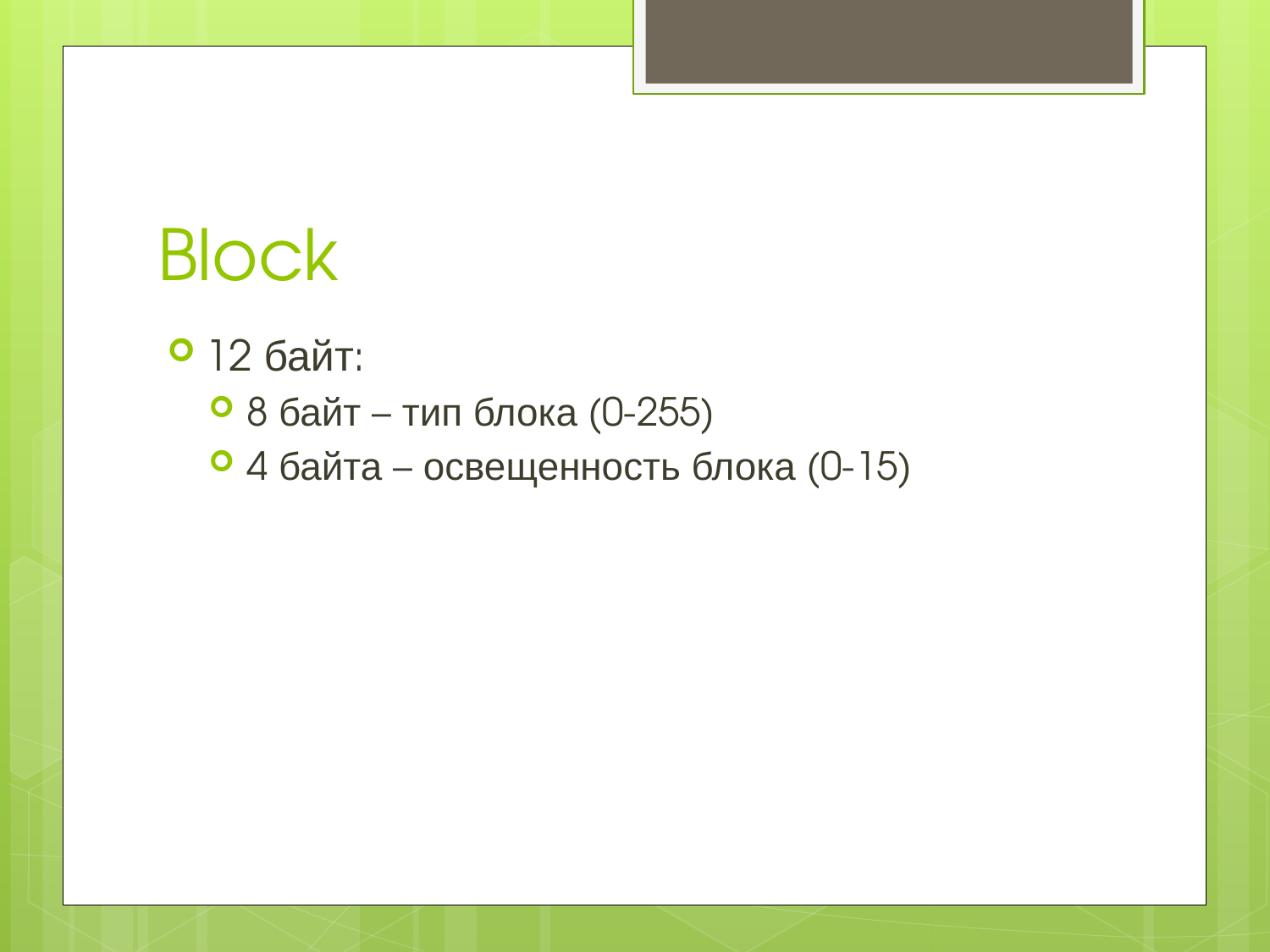

# Block
12 байт:
8 байт – тип блока (0-255)
4 байта – освещенность блока (0-15)